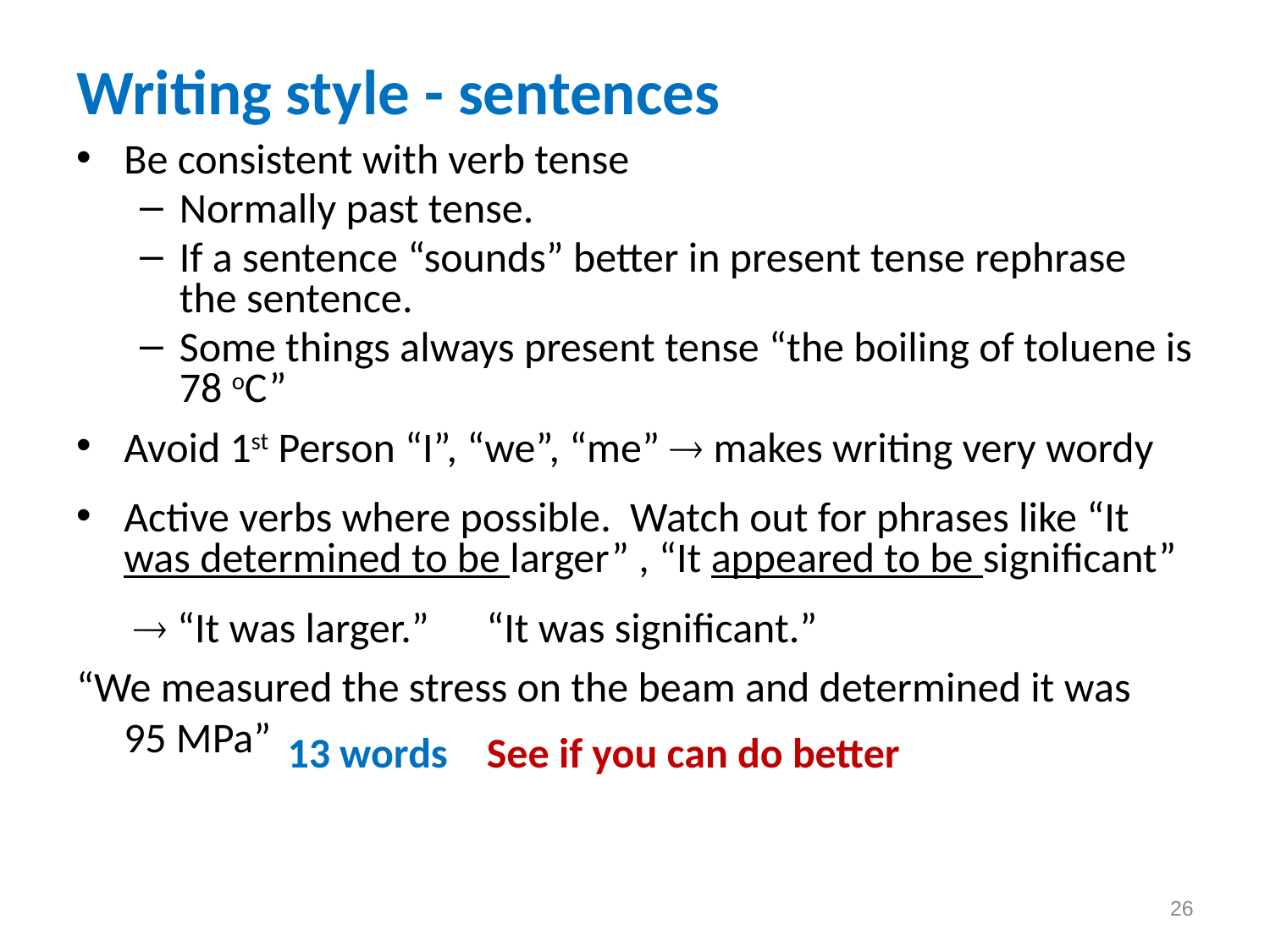

# Writing style - sentences
Be consistent with verb tense
Normally past tense.
If a sentence “sounds” better in present tense rephrase the sentence.
Some things always present tense “the boiling of toluene is 78 oC”
Avoid 1st Person “I”, “we”, “me” → makes writing very wordy
Active verbs where possible.  Watch out for phrases like “It was determined to be larger” , “It appeared to be significant”
      → “It was larger.”      “It was significant.”
“We measured the stress on the beam and determined it was   95 MPa”
See if you can do better
13 words
26